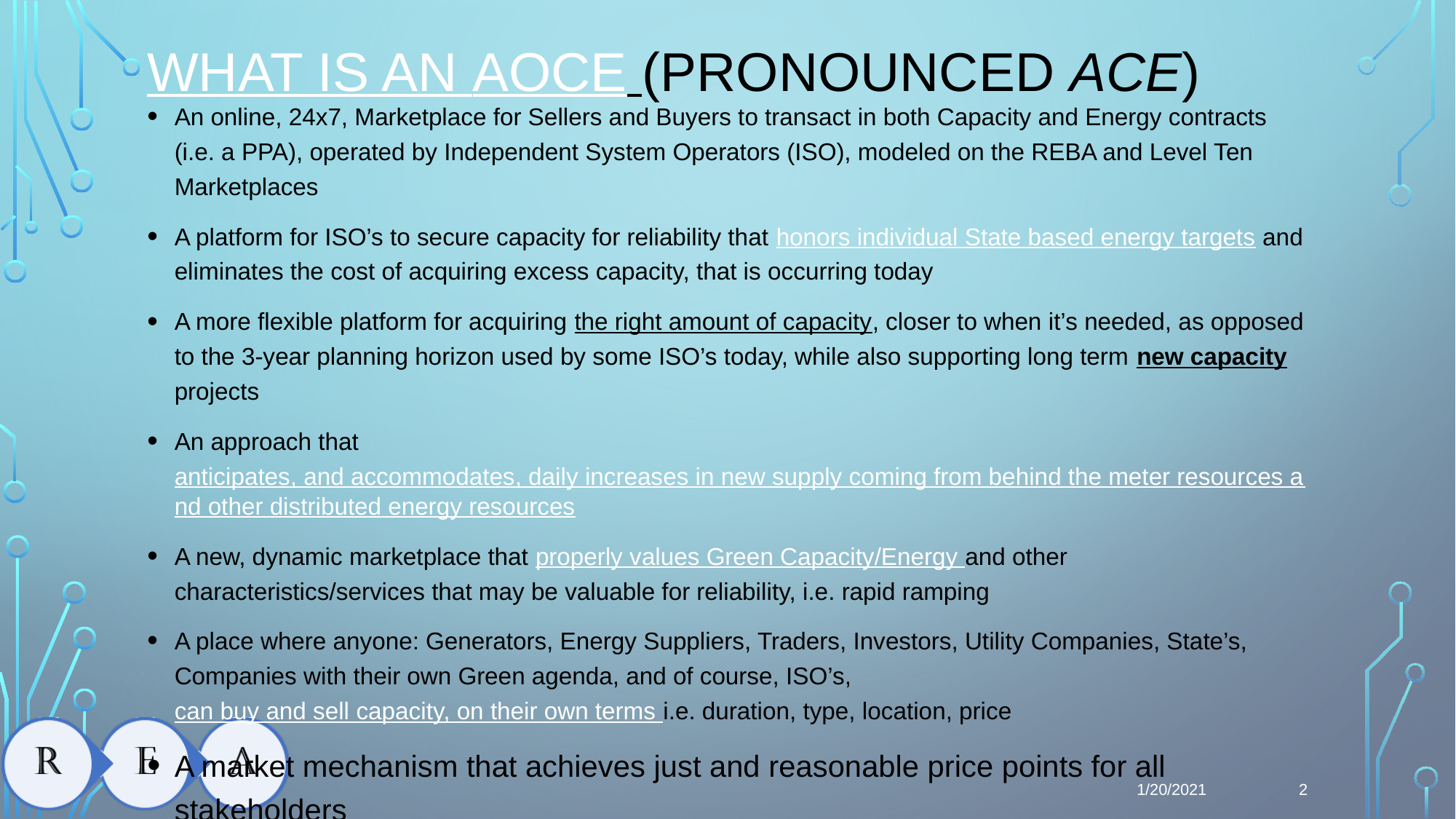

# What is an aoce (pronounced ace)
An online, 24x7, Marketplace for Sellers and Buyers to transact in both Capacity and Energy contracts (i.e. a PPA), operated by Independent System Operators (ISO), modeled on the REBA and Level Ten Marketplaces
A platform for ISO’s to secure capacity for reliability that honors individual State based energy targets and eliminates the cost of acquiring excess capacity, that is occurring today
A more flexible platform for acquiring the right amount of capacity, closer to when it’s needed, as opposed to the 3-year planning horizon used by some ISO’s today, while also supporting long term new capacity projects
An approach that anticipates, and accommodates, daily increases in new supply coming from behind the meter resources and other distributed energy resources
A new, dynamic marketplace that properly values Green Capacity/Energy and other characteristics/services that may be valuable for reliability, i.e. rapid ramping
A place where anyone: Generators, Energy Suppliers, Traders, Investors, Utility Companies, State’s, Companies with their own Green agenda, and of course, ISO’s, can buy and sell capacity, on their own terms i.e. duration, type, location, price
A market mechanism that achieves just and reasonable price points for all stakeholders
2
1/20/2021